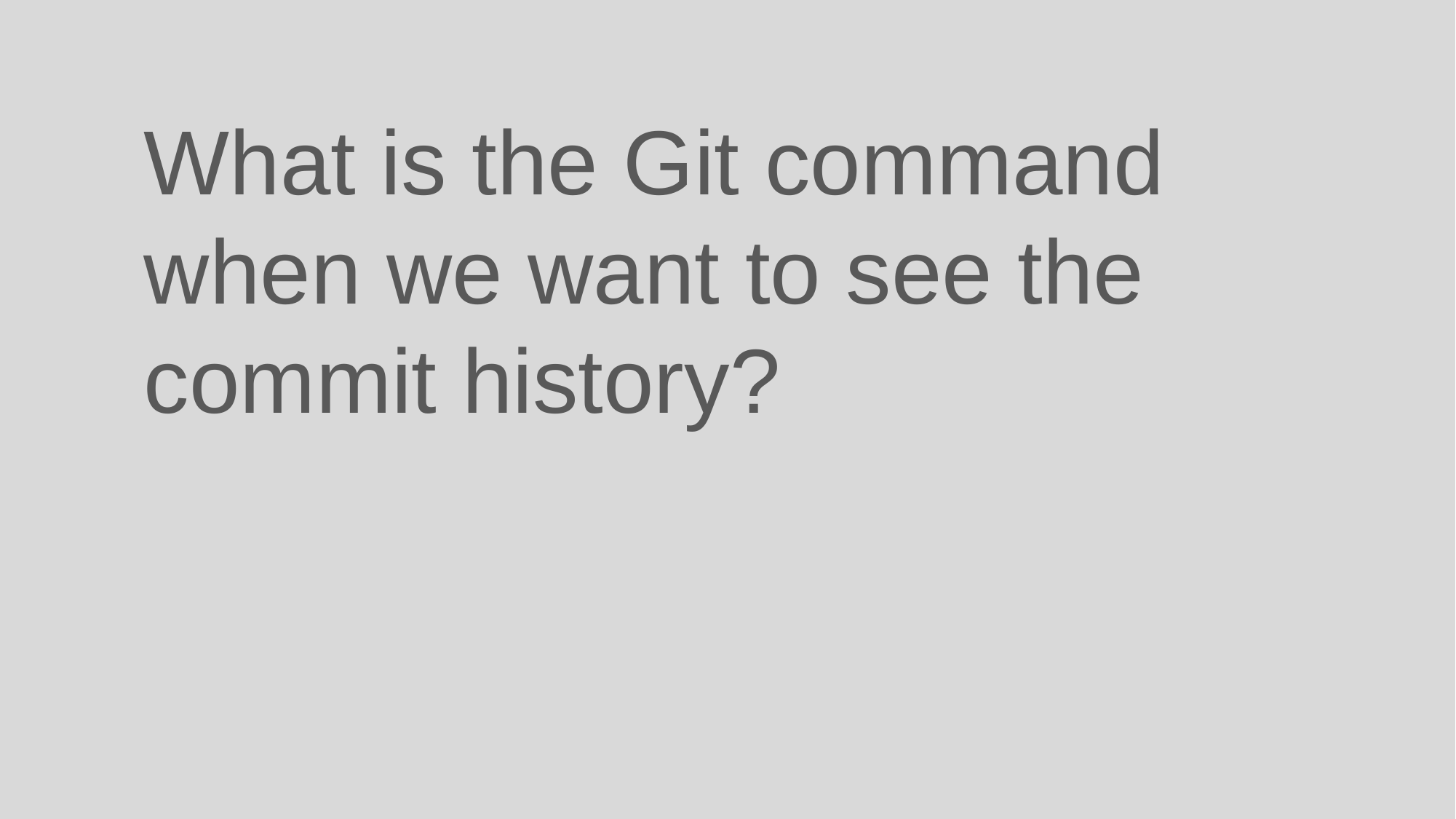

What is the Git command when we want to see the commit history?